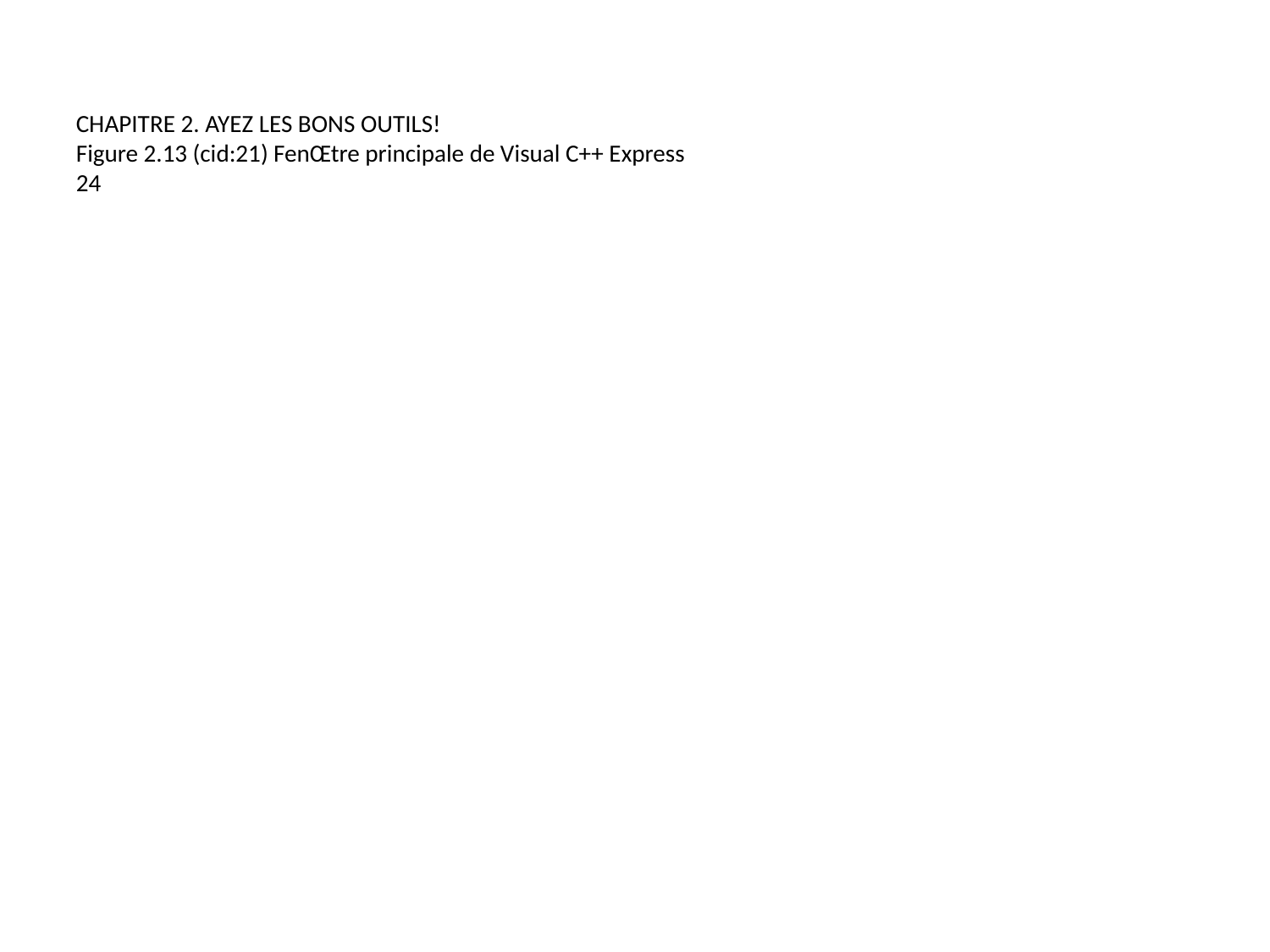

CHAPITRE 2. AYEZ LES BONS OUTILS!
Figure 2.13 (cid:21) FenŒtre principale de Visual C++ Express
24